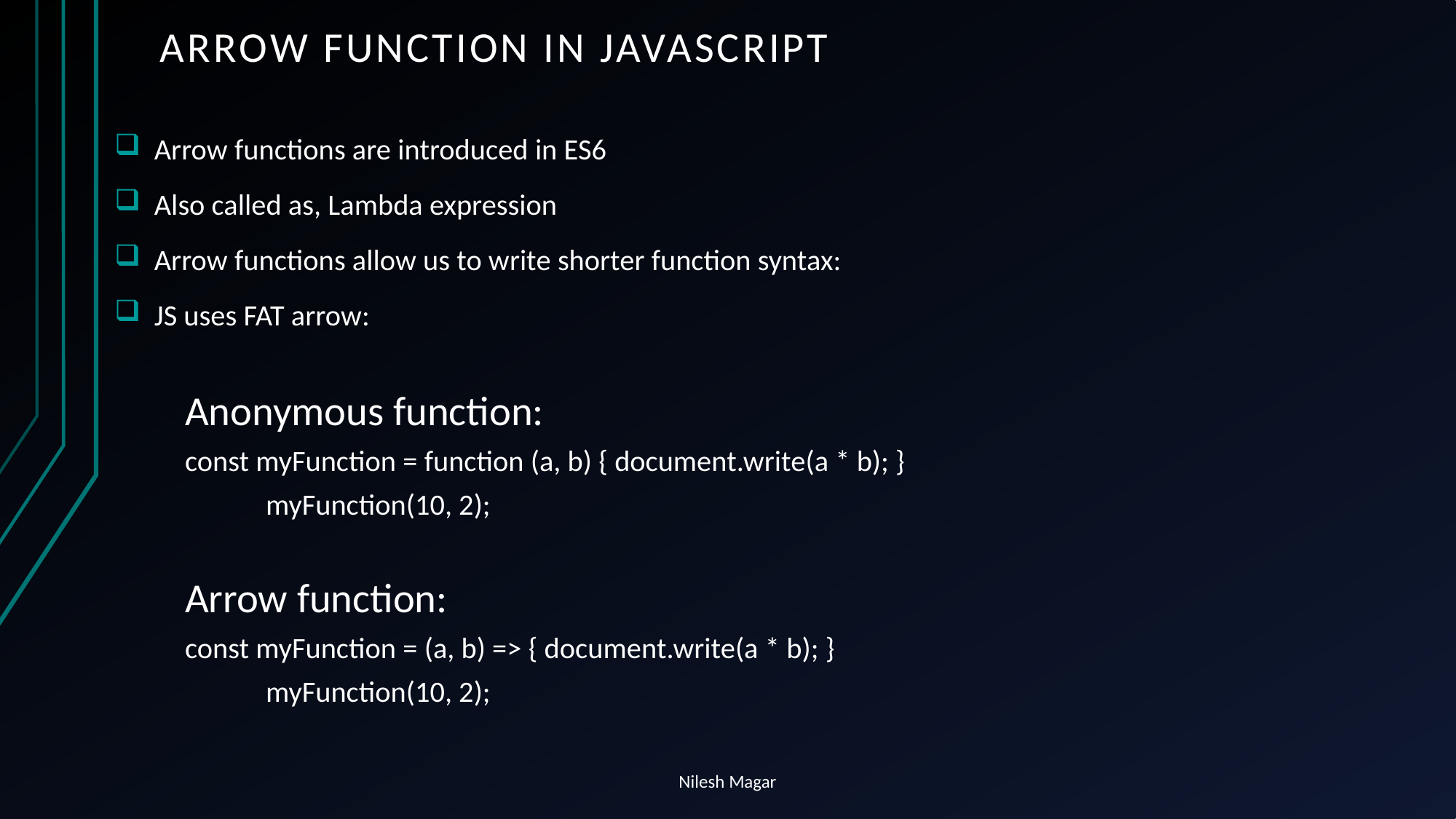

# Arrow function in JavaScript
Arrow functions are introduced in ES6
Also called as, Lambda expression
Arrow functions allow us to write shorter function syntax:
JS uses FAT arrow:

Anonymous function:
	const myFunction = function (a, b) { document.write(a * b); }
            myFunction(10, 2);

Arrow function:
	const myFunction = (a, b) => { document.write(a * b); }
            myFunction(10, 2);
Nilesh Magar